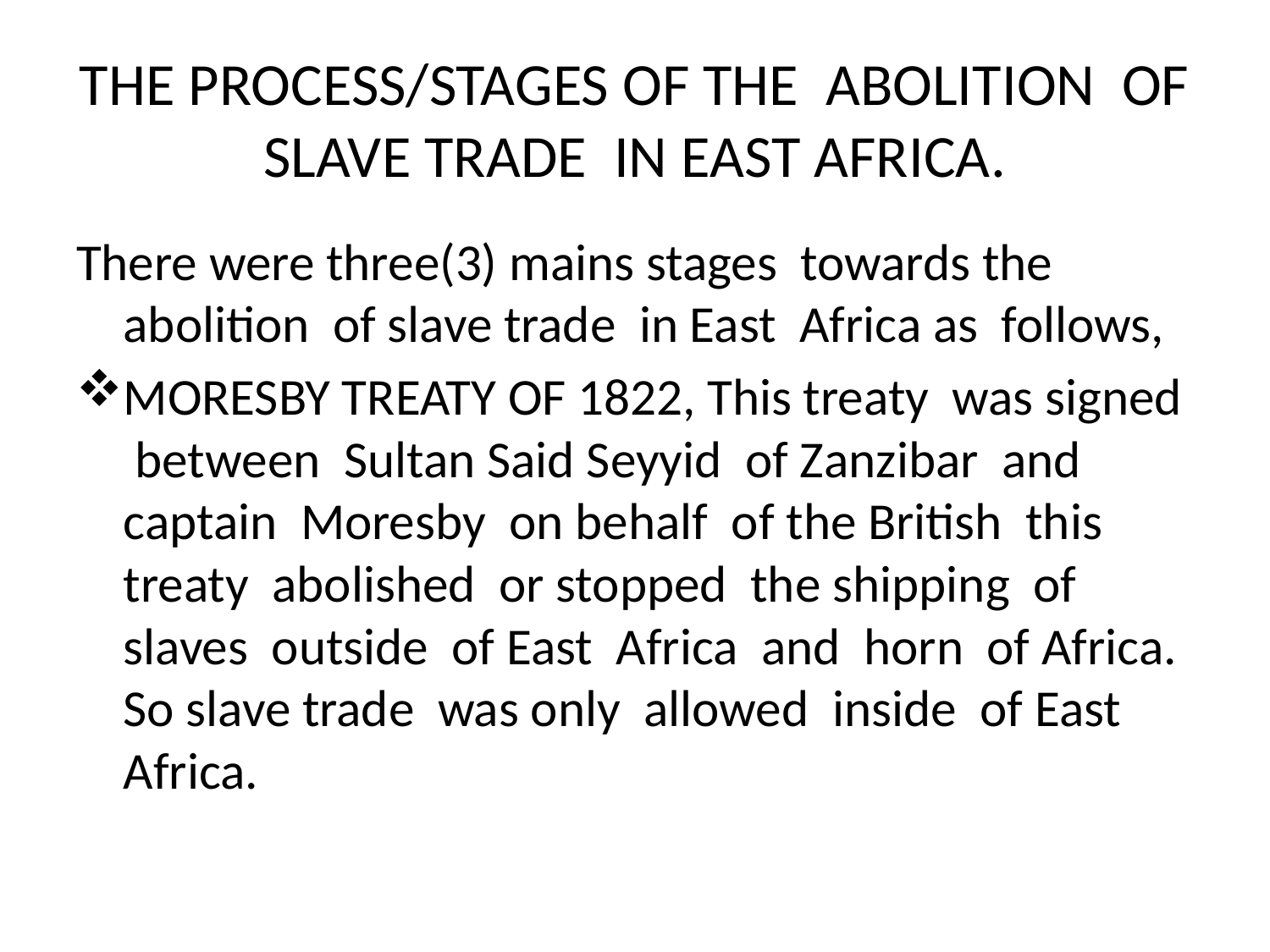

# THE PROCESS/STAGES OF THE  ABOLITION  OF SLAVE TRADE  IN EAST AFRICA.
There were three(3) mains stages  towards the  abolition  of slave trade  in East  Africa as  follows,
MORESBY TREATY OF 1822, This treaty  was signed  between  Sultan Said Seyyid  of Zanzibar  and captain  Moresby  on behalf  of the British  this treaty  abolished  or stopped  the shipping  of slaves  outside  of East  Africa  and  horn  of Africa. So slave trade  was only  allowed  inside  of East  Africa.